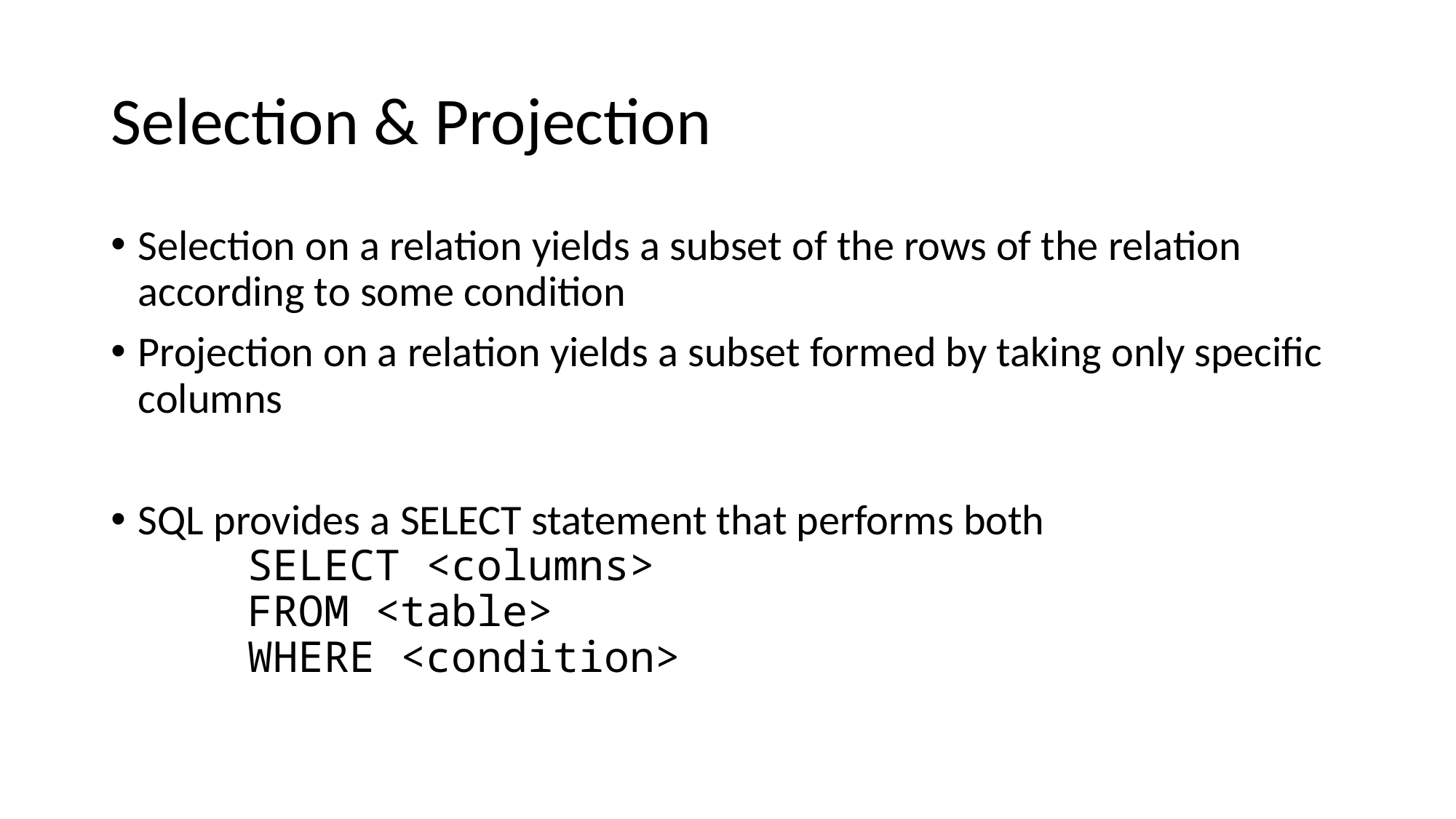

# Selection & Projection
Selection on a relation yields a subset of the rows of the relation according to some condition
Projection on a relation yields a subset formed by taking only specific columns

SQL provides a SELECT statement that performs both
	SELECT <columns>
	FROM <table>
	WHERE <condition>